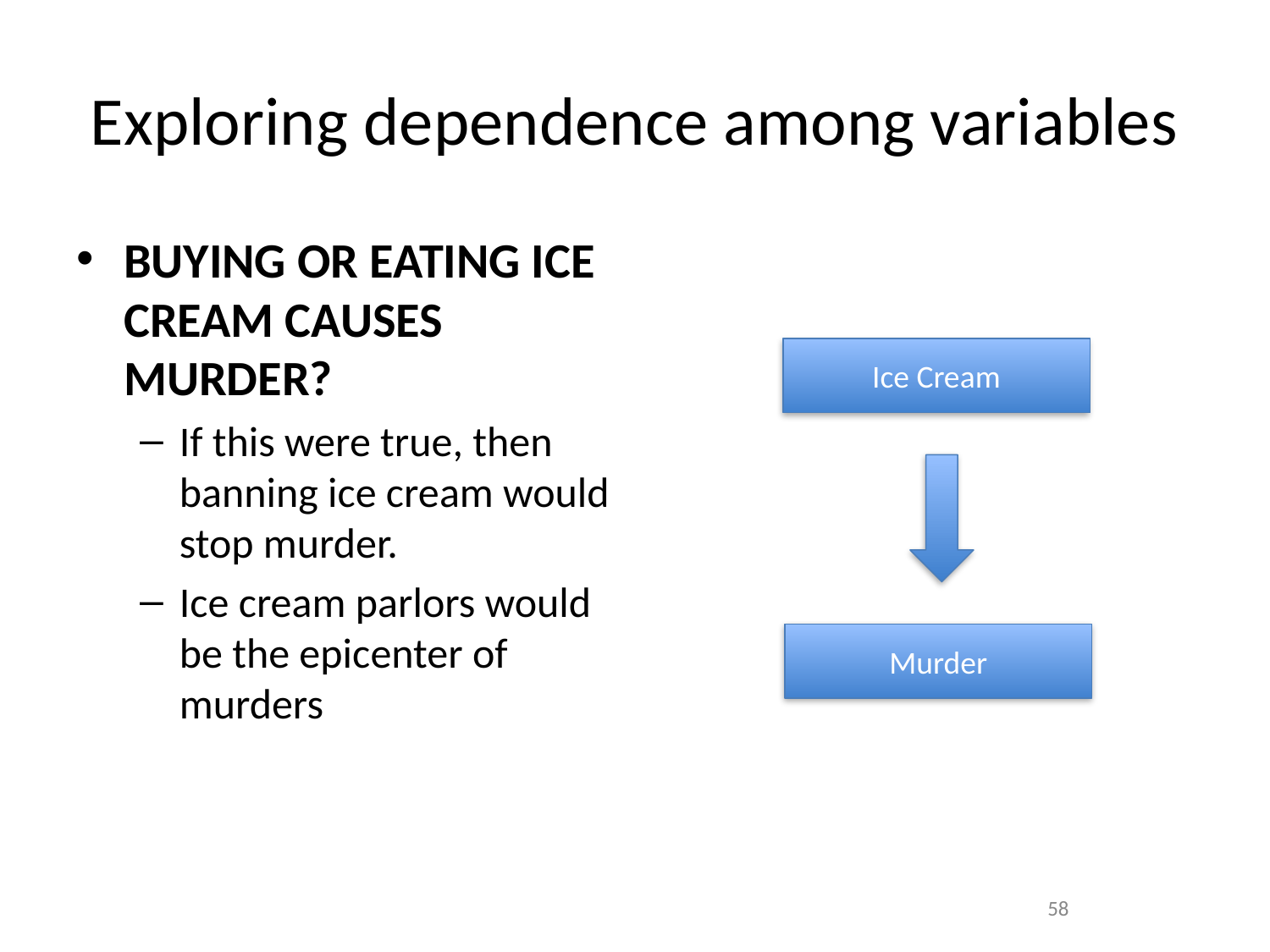

# Exploring dependence among variables
BUYING OR EATING ICE CREAM CAUSES MURDER?
If this were true, then banning ice cream would stop murder.
Ice cream parlors would be the epicenter of murders
Ice Cream

Murder
58